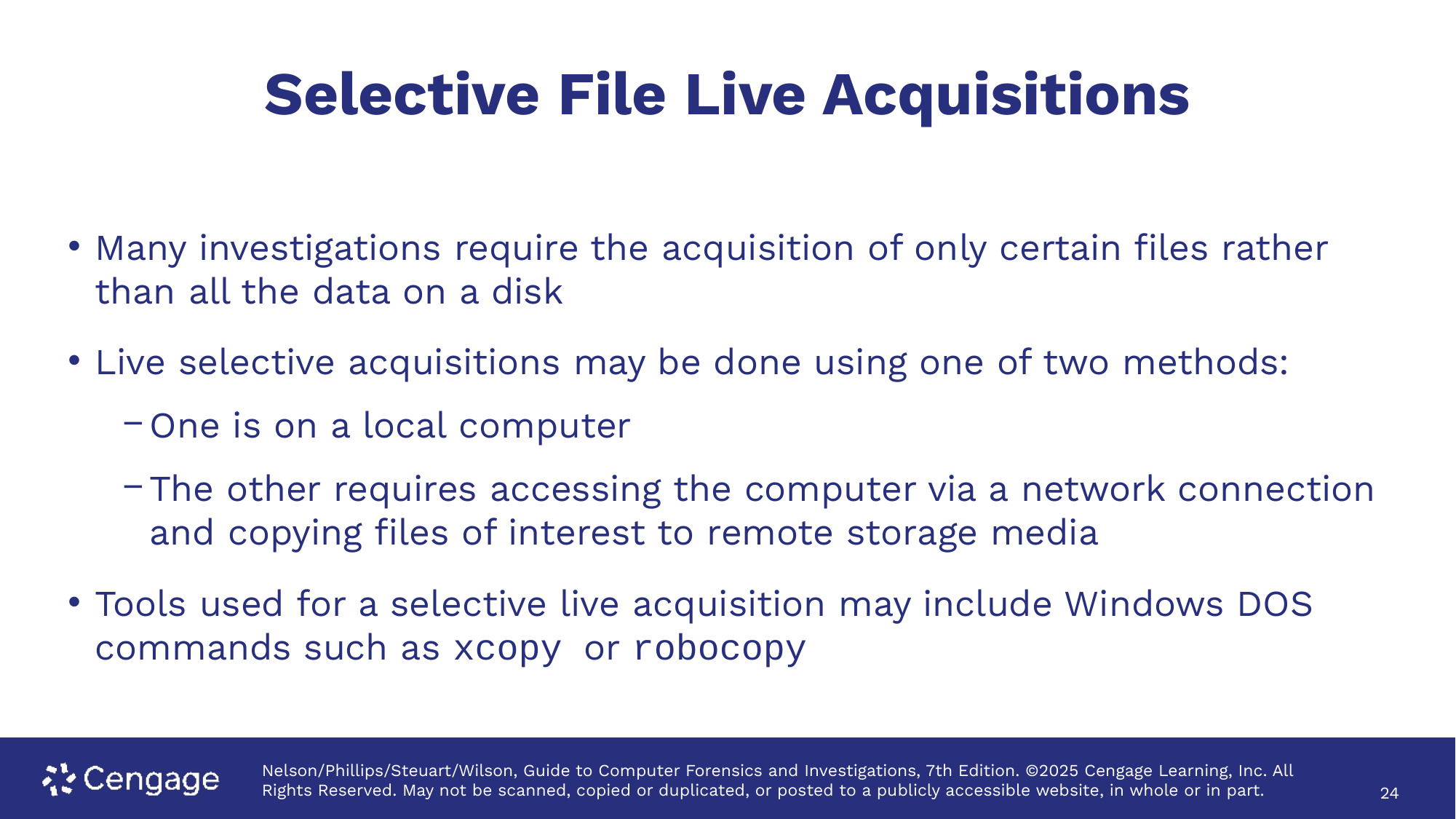

# Selective File Live Acquisitions
Many investigations require the acquisition of only certain files rather than all the data on a disk
Live selective acquisitions may be done using one of two methods:
One is on a local computer
The other requires accessing the computer via a network connection and copying files of interest to remote storage media
Tools used for a selective live acquisition may include Windows DOS commands such as xcopy or robocopy